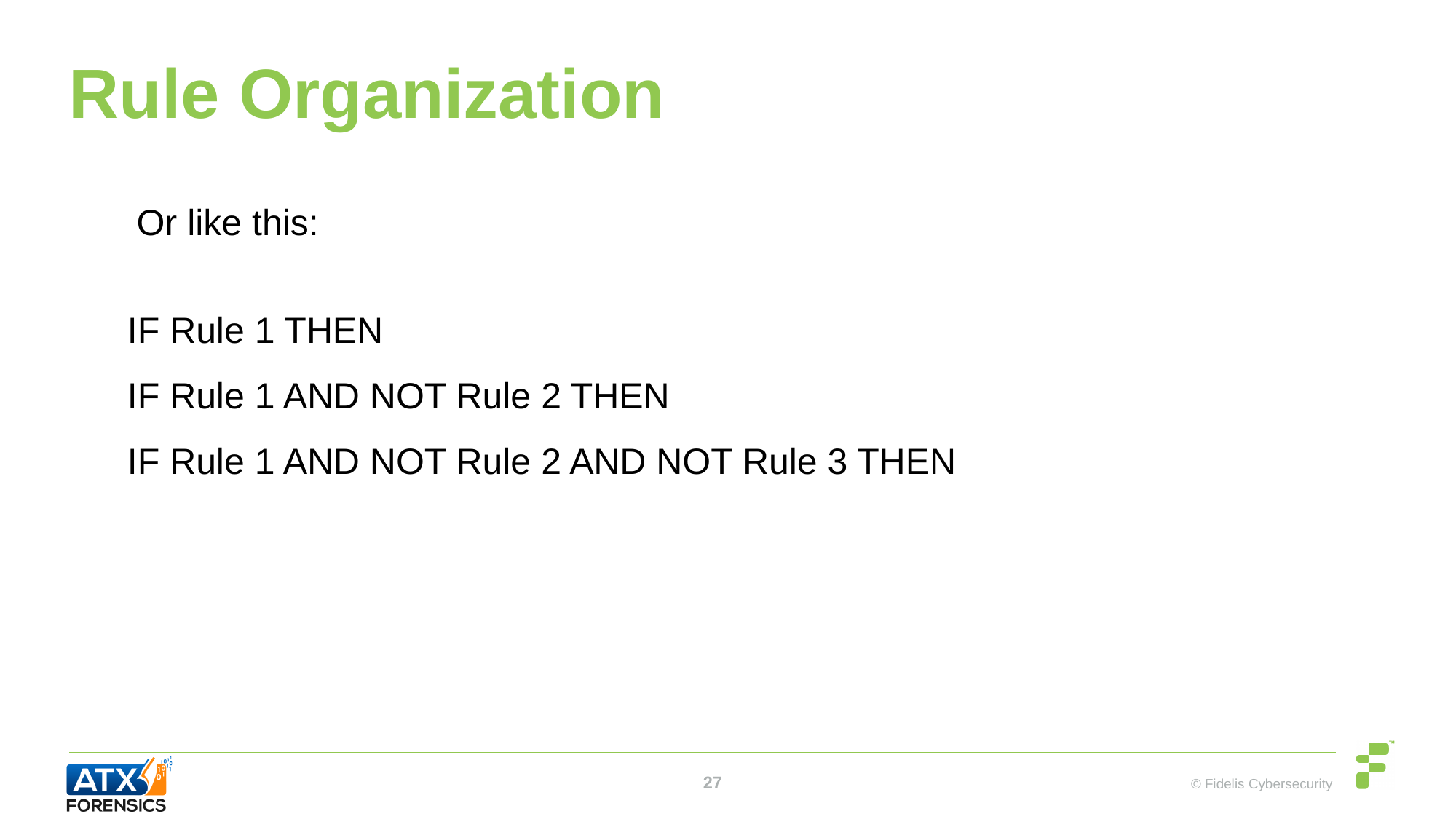

# Rule Organization
Or like this:

IF Rule 1 THEN
IF Rule 1 AND NOT Rule 2 THEN
IF Rule 1 AND NOT Rule 2 AND NOT Rule 3 THEN
27